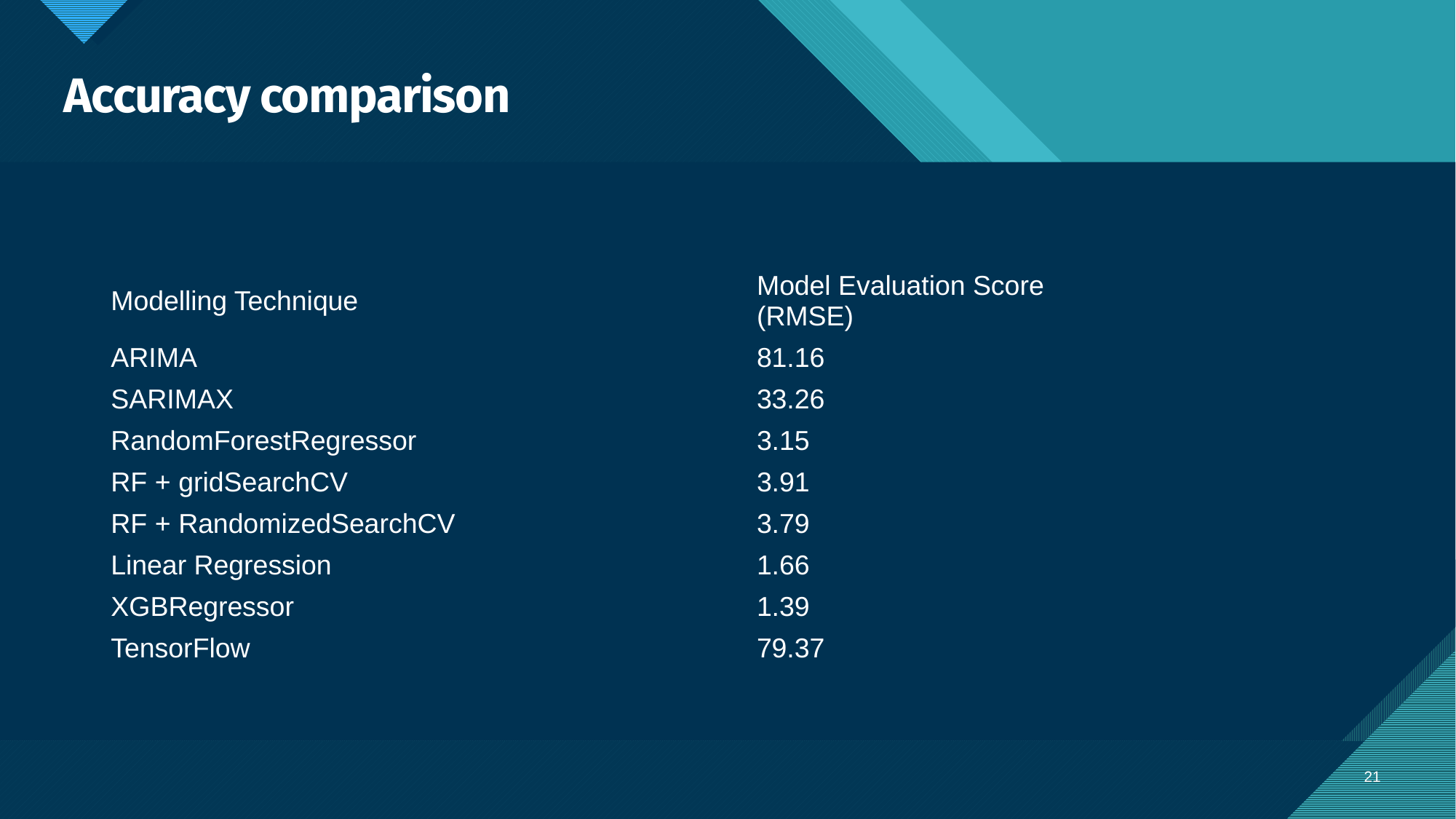

# Accuracy comparison

| Modelling Technique | Model Evaluation Score (RMSE) |
| --- | --- |
| ARIMA | 81.16 |
| SARIMAX | 33.26 |
| RandomForestRegressor | 3.15 |
| RF + gridSearchCV | 3.91 |
| RF + RandomizedSearchCV | 3.79 |
| Linear Regression | 1.66 |
| XGBRegressor | 1.39 |
| TensorFlow | 79.37 |
21